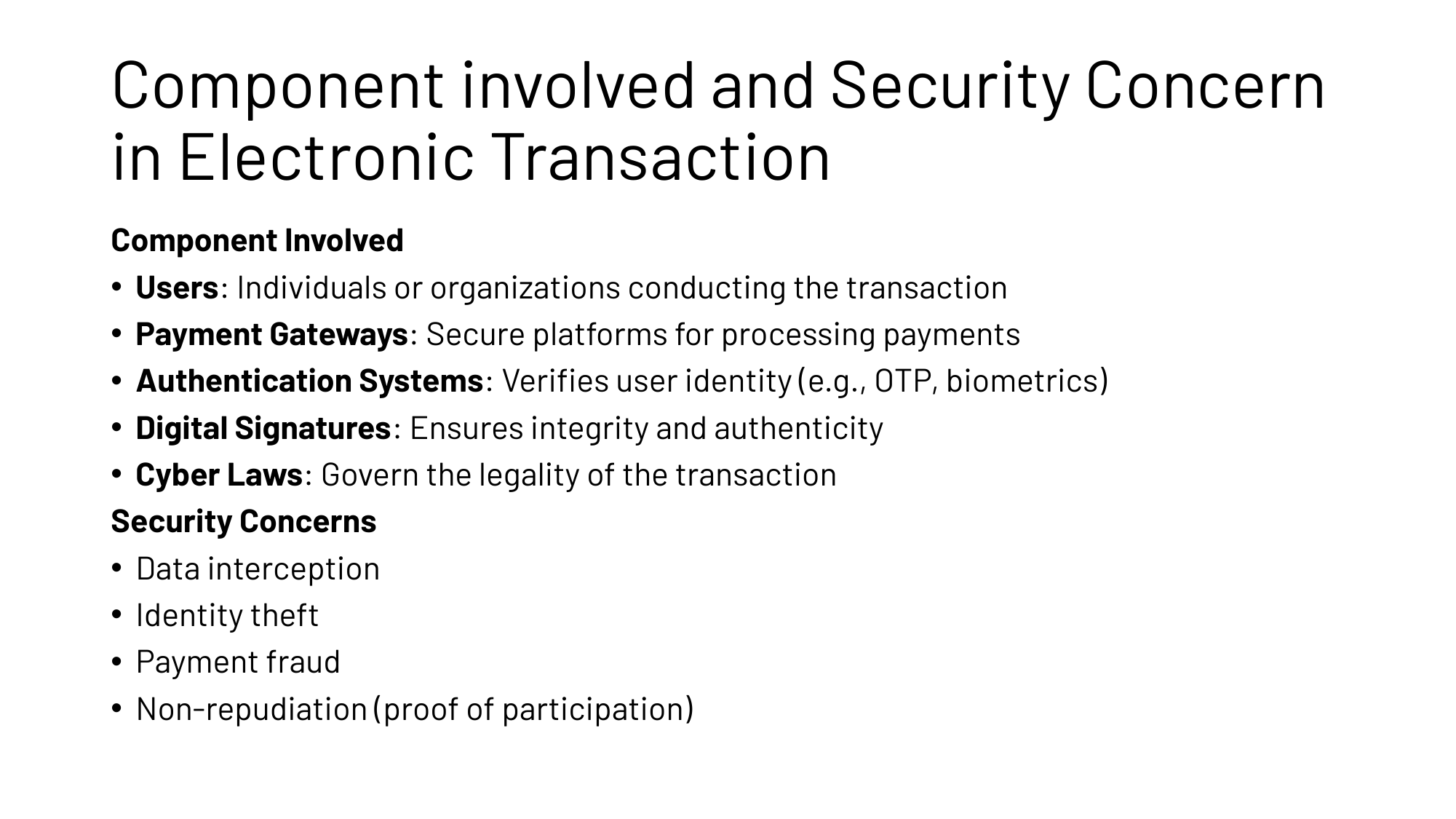

# Component involved and Security Concern in Electronic Transaction
Component Involved
Users: Individuals or organizations conducting the transaction
Payment Gateways: Secure platforms for processing payments
Authentication Systems: Verifies user identity (e.g., OTP, biometrics)
Digital Signatures: Ensures integrity and authenticity
Cyber Laws: Govern the legality of the transaction
Security Concerns
Data interception
Identity theft
Payment fraud
Non-repudiation (proof of participation)